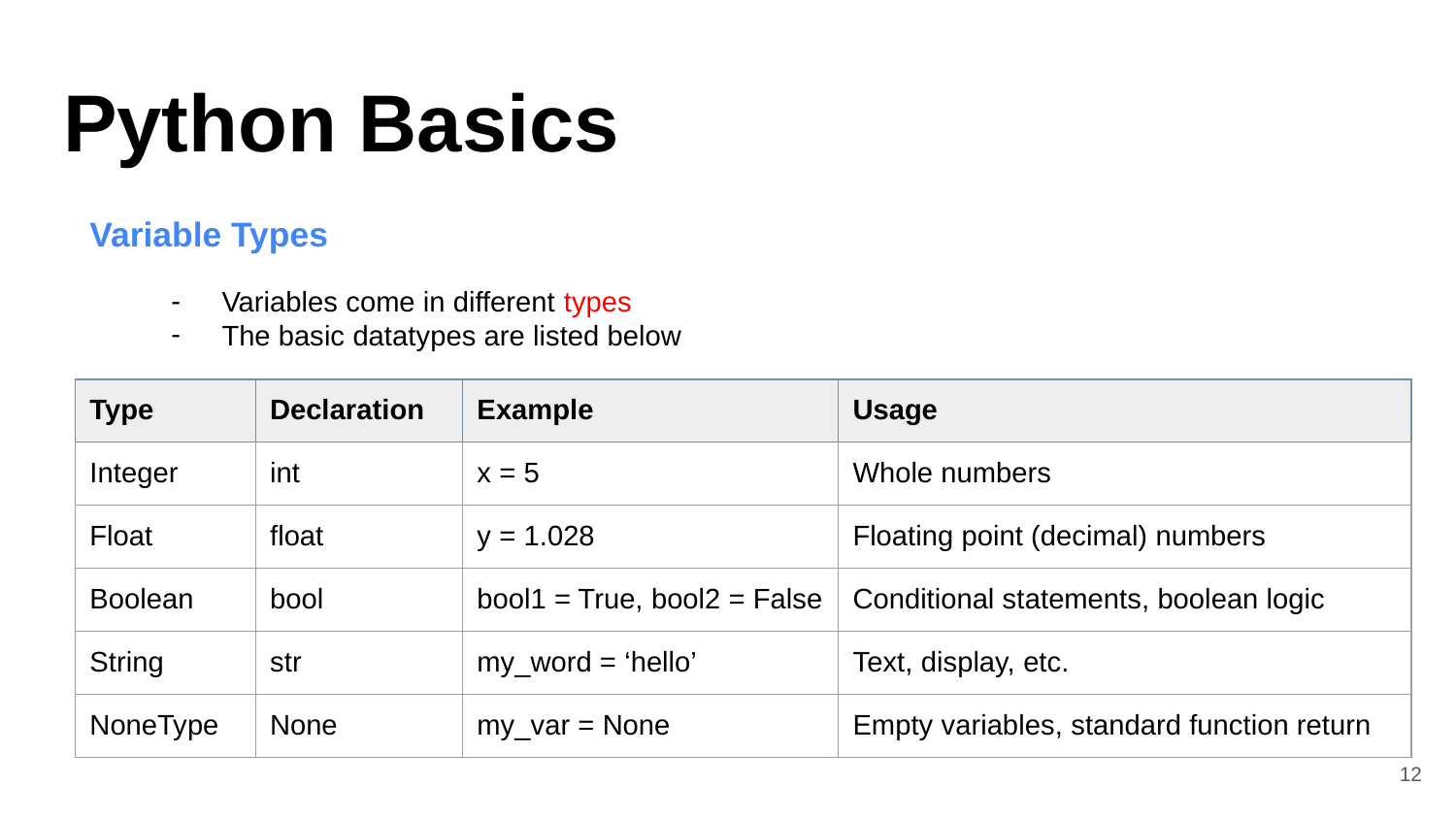

Python Basics
Variable Types
Variables come in different types
The basic datatypes are listed below
| Type | Declaration | Example | Usage |
| --- | --- | --- | --- |
| Integer | int | x = 5 | Whole numbers |
| Float | float | y = 1.028 | Floating point (decimal) numbers |
| Boolean | bool | bool1 = True, bool2 = False | Conditional statements, boolean logic |
| String | str | my\_word = ‘hello’ | Text, display, etc. |
| NoneType | None | my\_var = None | Empty variables, standard function return |
12